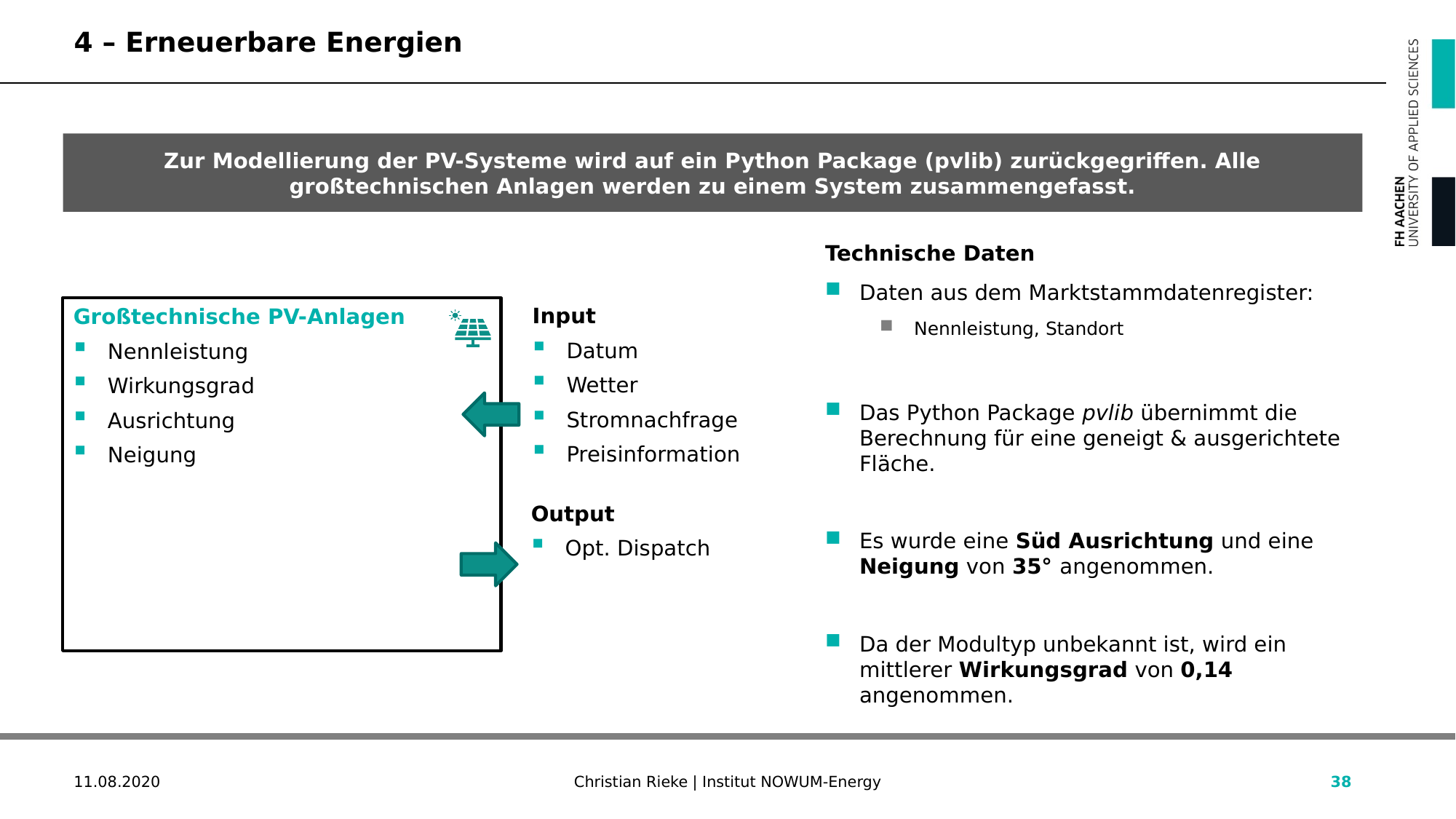

4 – Erneuerbare Energien
Zur Modellierung der PV-Systeme wird auf ein Python Package (pvlib) zurückgegriffen. Alle großtechnischen Anlagen werden zu einem System zusammengefasst.
Technische Daten
Daten aus dem Marktstammdatenregister:
Nennleistung, Standort

Das Python Package pvlib übernimmt die Berechnung für eine geneigt & ausgerichtete Fläche.

Es wurde eine Süd Ausrichtung und eine  Neigung von 35° angenommen.

Da der Modultyp unbekannt ist, wird ein mittlerer Wirkungsgrad von 0,14 angenommen.

Großtechnische PV-Anlagen
Nennleistung
Wirkungsgrad
Ausrichtung
Neigung
Input
Datum
Wetter
Stromnachfrage
Preisinformation

Output
Opt. Dispatch

38
11.08.2020
Christian Rieke | Institut NOWUM-Energy